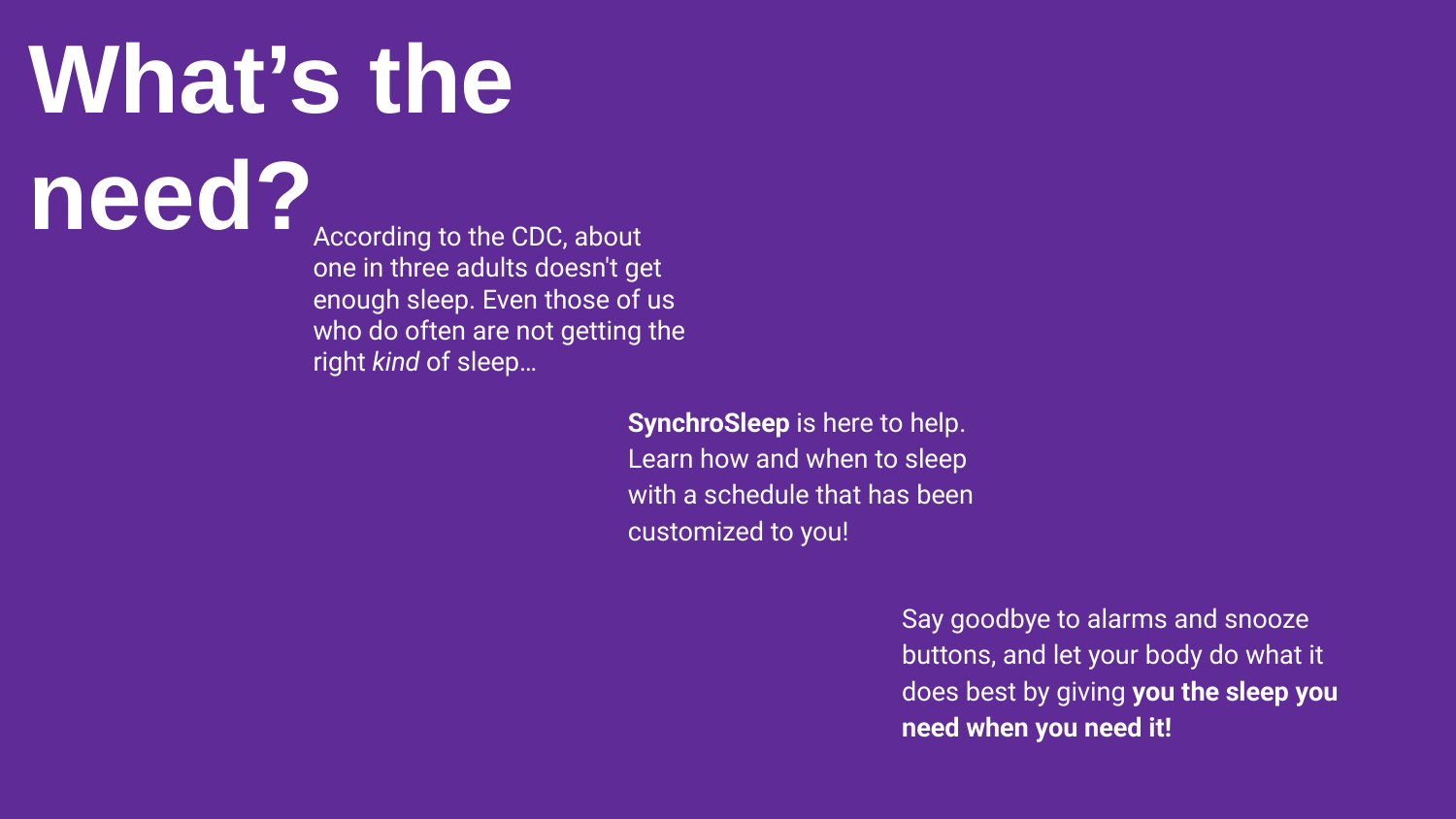

# What’s the need?
According to the CDC, about one in three adults doesn't get enough sleep. Even those of us who do often are not getting the right kind of sleep…

SynchroSleep is here to help. Learn how and when to sleep with a schedule that has been customized to you!

Say goodbye to alarms and snooze buttons, and let your body do what it does best by giving you the sleep you need when you need it!